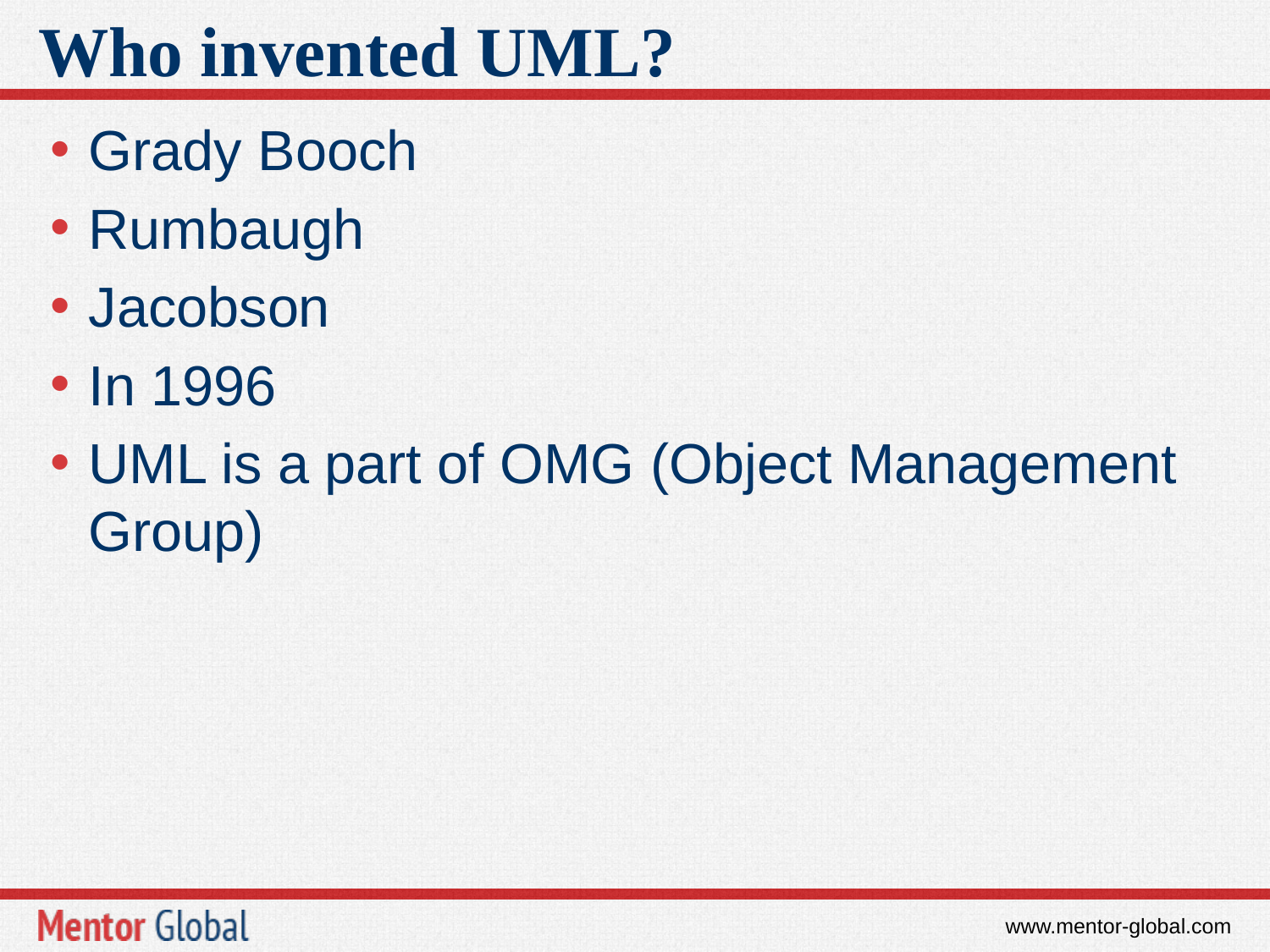

# Who invented UML?
Grady Booch
Rumbaugh
Jacobson
In 1996
UML is a part of OMG (Object Management Group)